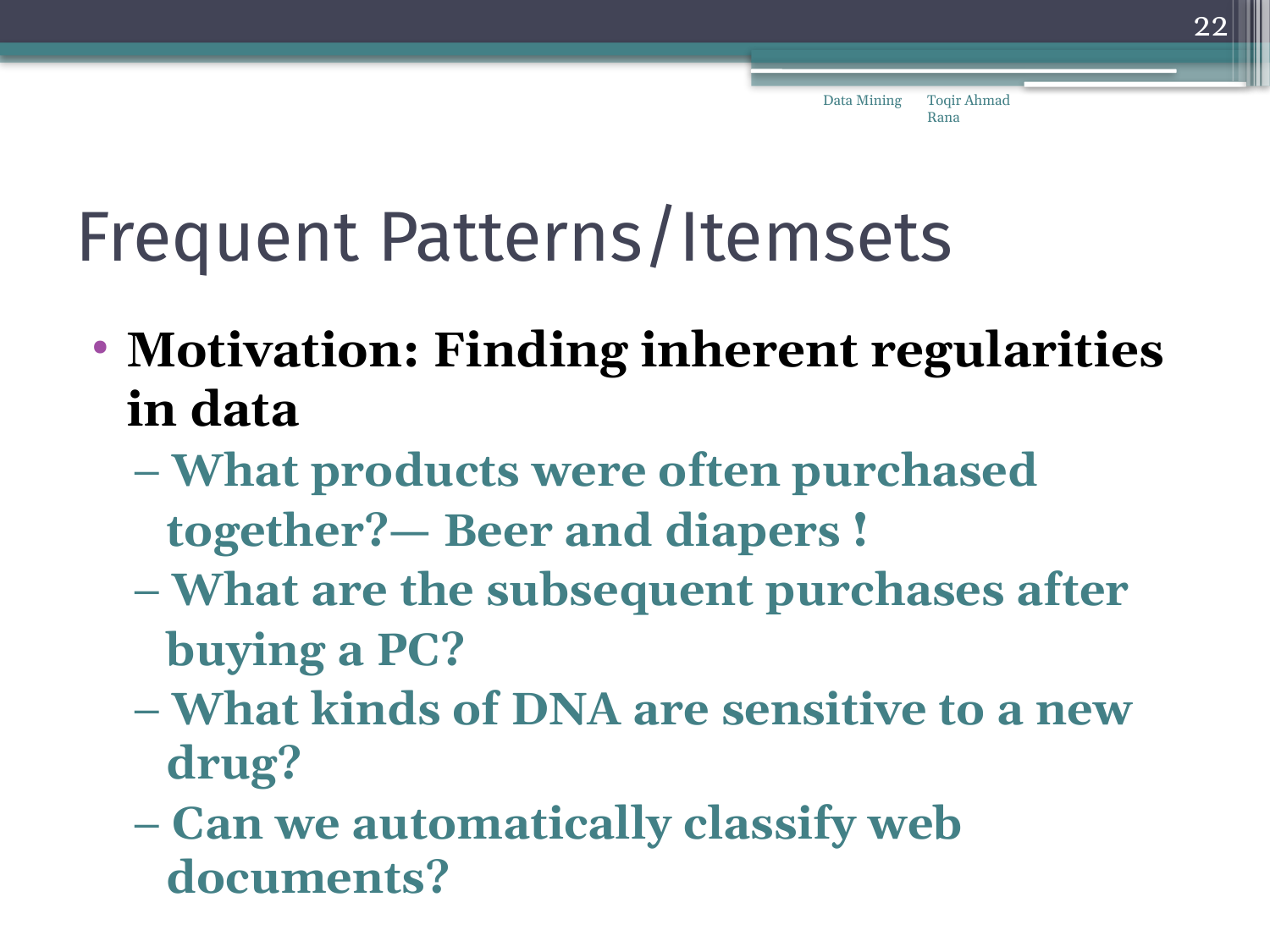

22
Data Mining
Toqir Ahmad Rana
# Frequent Patterns/Itemsets
Motivation: Finding inherent regularities in data
– What products were often purchased
	together?— Beer and diapers !
– What are the subsequent purchases after
	buying a PC?
– What kinds of DNA are sensitive to a new drug?
– Can we automatically classify web documents?